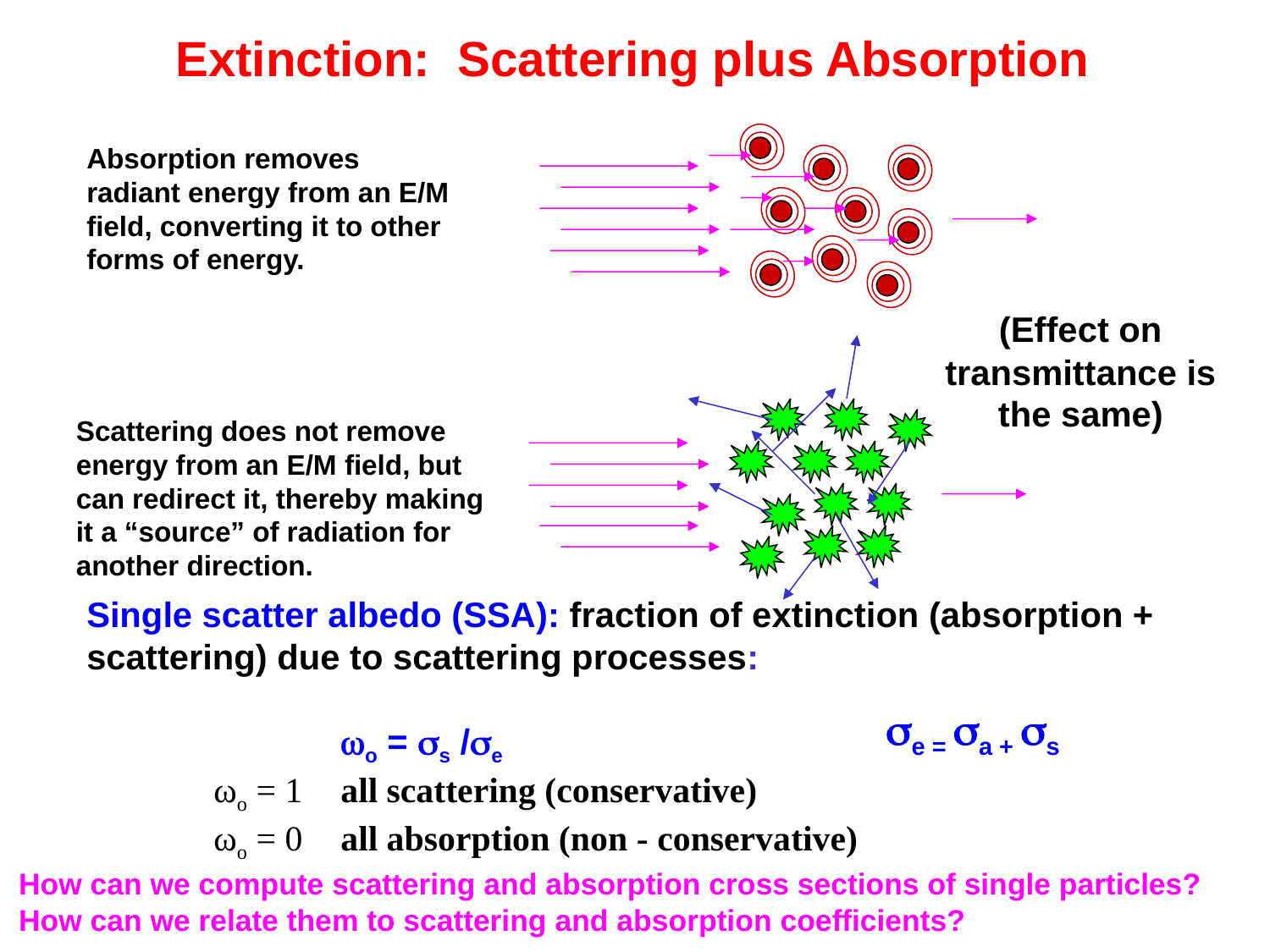

Extinction:  Scattering plus Absorption

Absorption removes radiant energy from an E/M field, converting it to other forms of energy.

(Effect on transmittance is the same)

Scattering does not remove energy from an E/M field, but can redirect it, thereby making it a “source” of radiation for another direction.

Single scatter albedo (SSA): fraction of extinction (absorption + scattering) due to scattering processes:

		ωo = σs /σe
	ωo = 1 	all scattering (conservative)
	ωo = 0 	all absorption (non - conservative)
σe = σa + σs
How can we compute scattering and absorption cross sections of single particles?
How can we relate them to scattering and absorption coefficients?